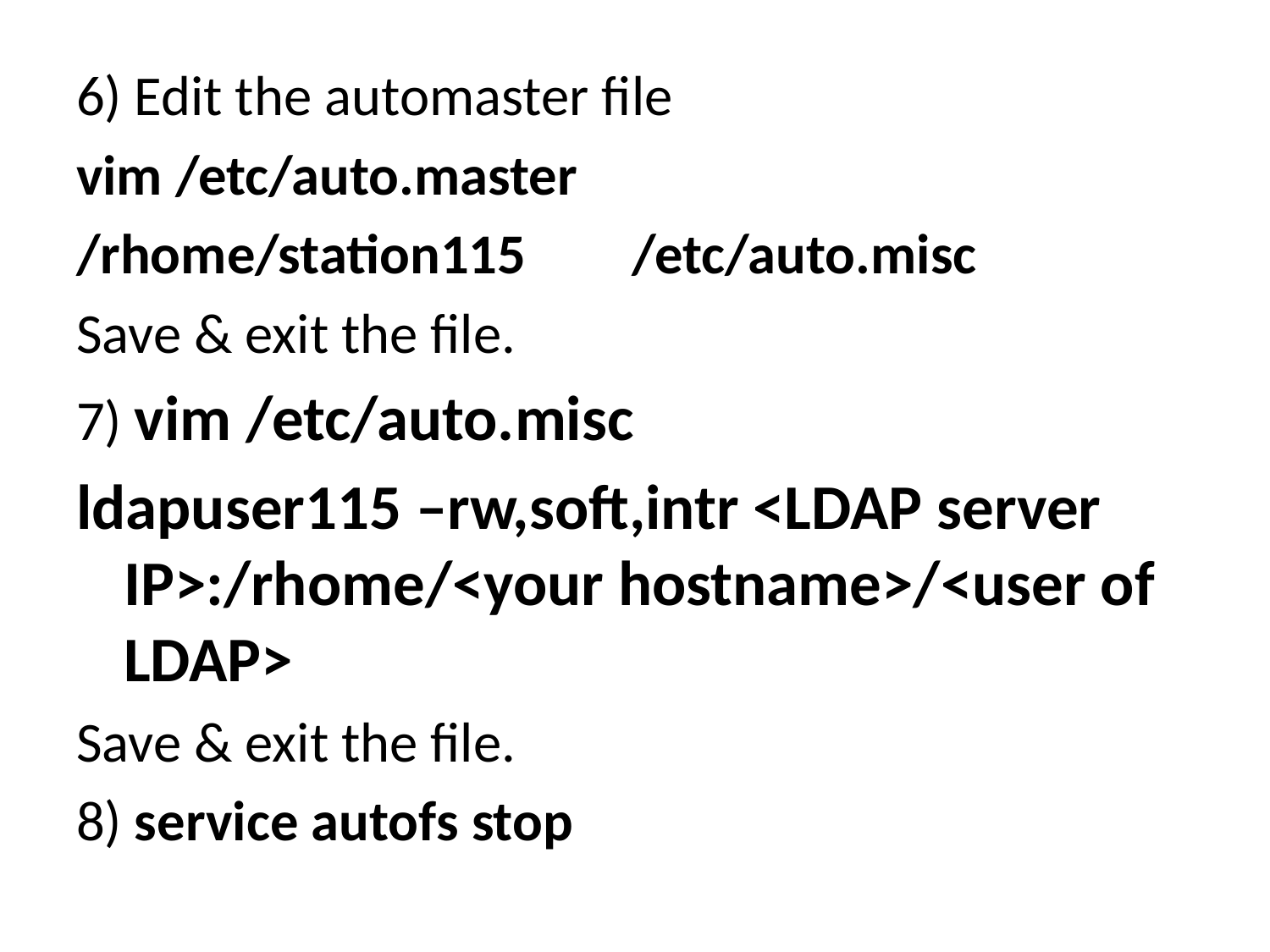

6) Edit the automaster file
vim /etc/auto.master
/rhome/station115	/etc/auto.misc
Save & exit the file.
7) vim /etc/auto.misc
ldapuser115 –rw,soft,intr <LDAP server IP>:/rhome/<your hostname>/<user of LDAP>
Save & exit the file.
8) service autofs stop